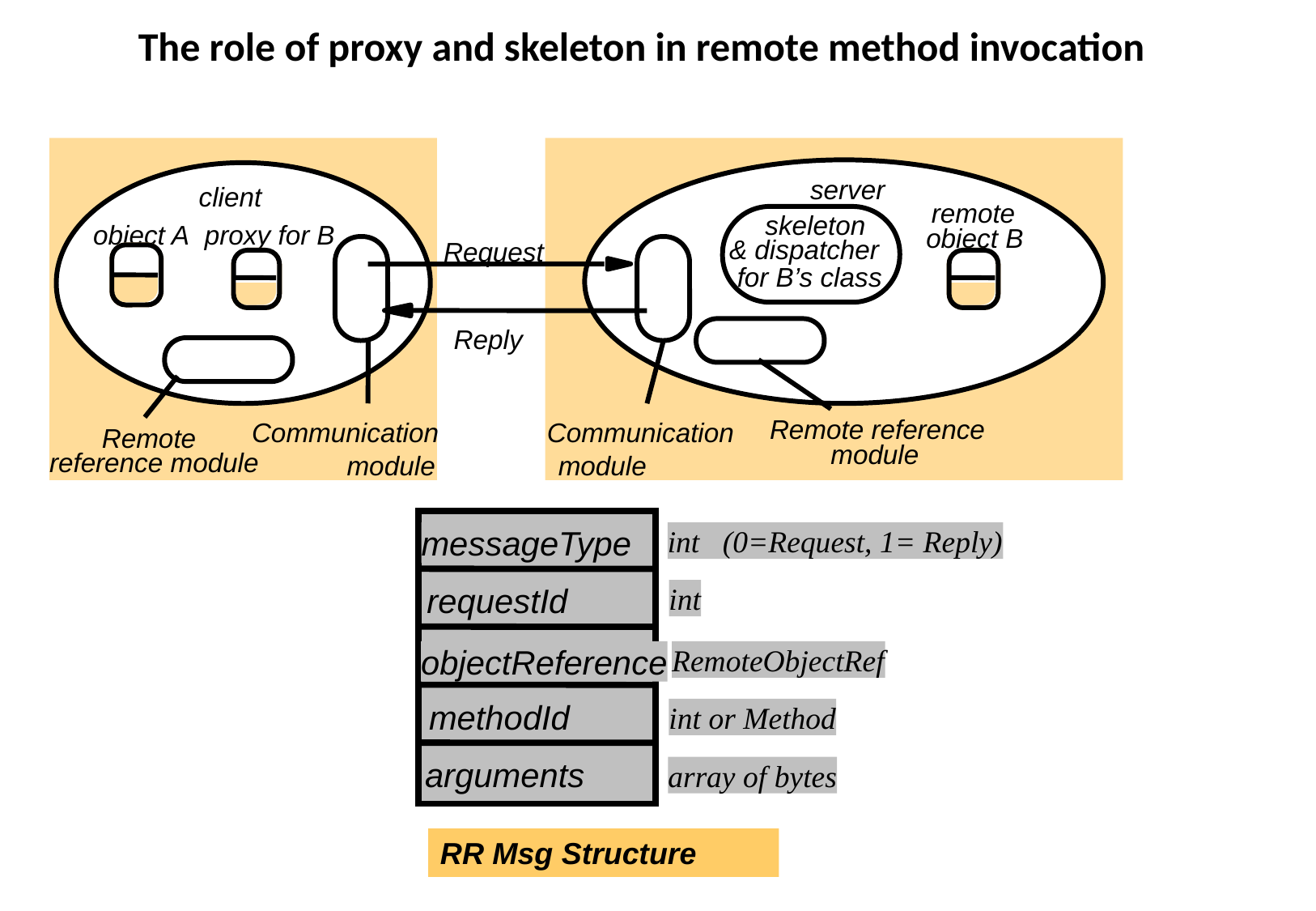

# The role of proxy and skeleton in remote method invocation

server

client
remote

skeleton
object A
proxy for B
object B
& dispatcher
Request

for B’s class

Reply

Remote reference
Communication
Communication
Remote
 module
reference module
 module
 module

messageType
int   (0=Request, 1= Reply)

requestId
int

objectReference
RemoteObjectRef

methodId
int or Method

arguments
array of bytes
RR Msg Structure